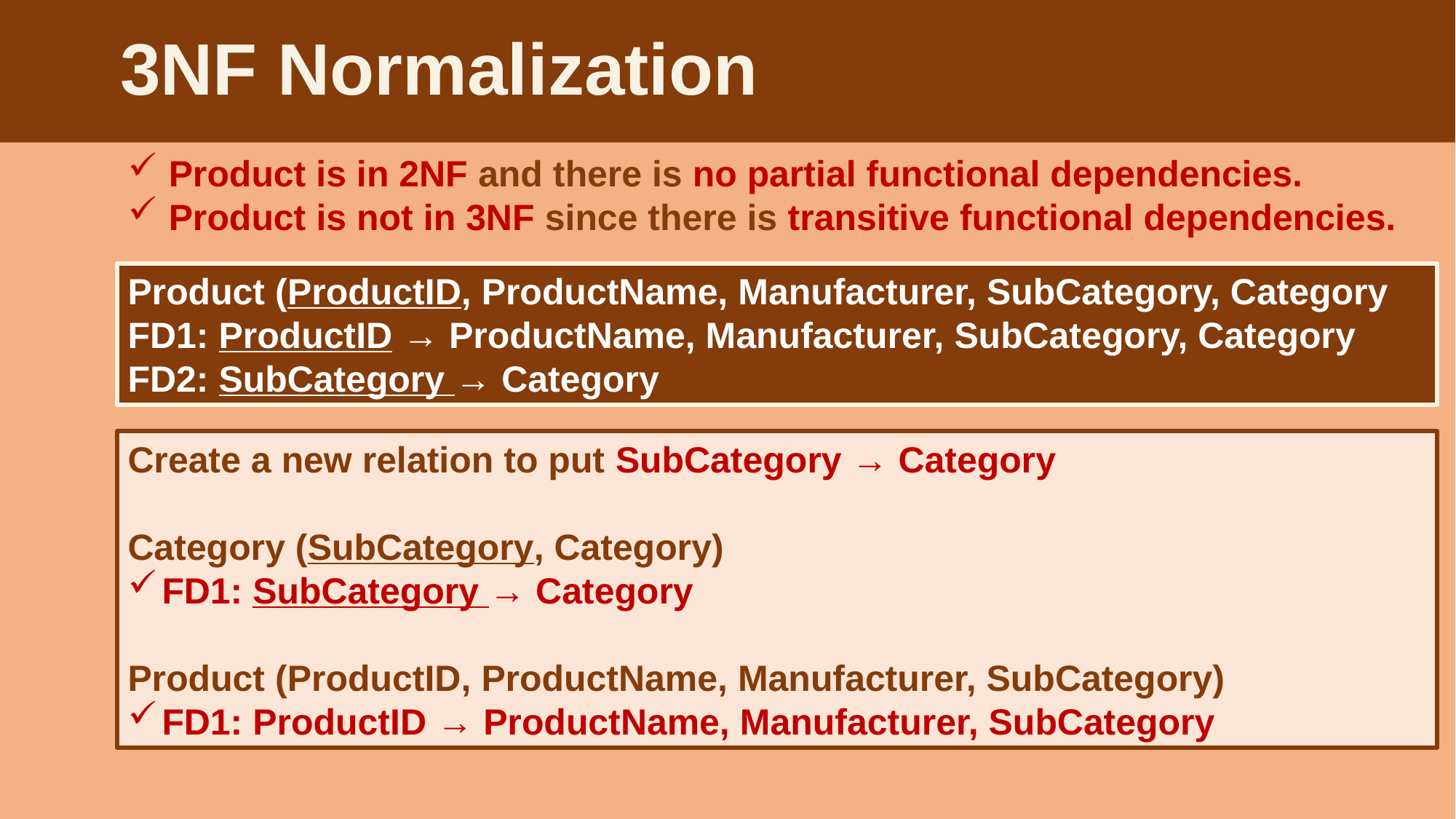

3NF Normalization
Product is in 2NF and there is no partial functional dependencies.
Product is not in 3NF since there is transitive functional dependencies.
Product (ProductID, ProductName, Manufacturer, SubCategory, Category
FD1: ProductID → ProductName, Manufacturer, SubCategory, Category
FD2: SubCategory → Category
Create a new relation to put SubCategory → Category

Category (SubCategory, Category)
FD1: SubCategory → Category

Product (ProductID, ProductName, Manufacturer, SubCategory)
FD1: ProductID → ProductName, Manufacturer, SubCategory